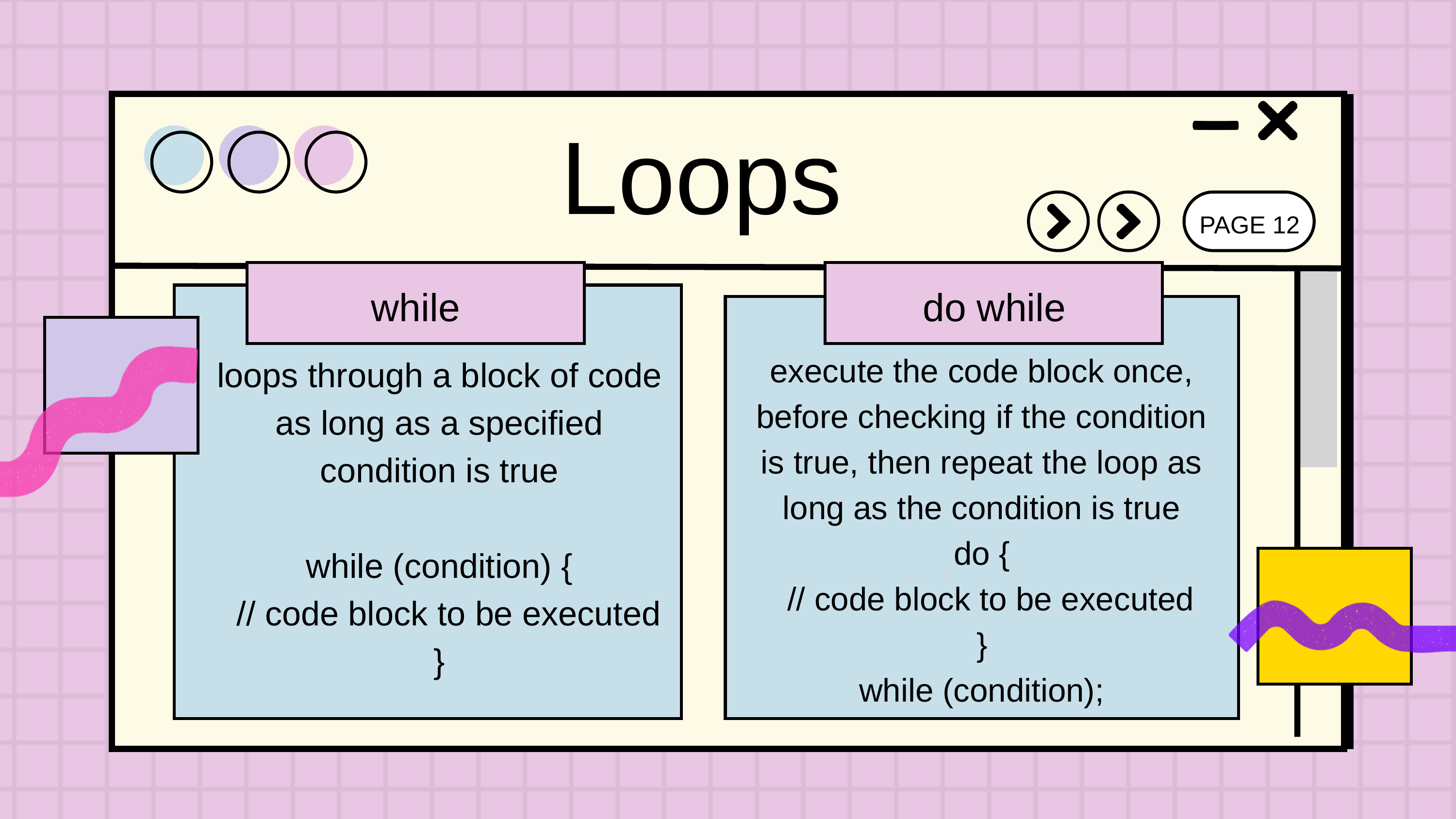

Loops

PAGE 12

while
do while

execute the code block once, before checking if the condition is true, then repeat the loop as long as the condition is true
do {
  // code block to be executed
}
while (condition);

loops through a block of code as long as a specified condition is true

while (condition) {
  // code block to be executed
}